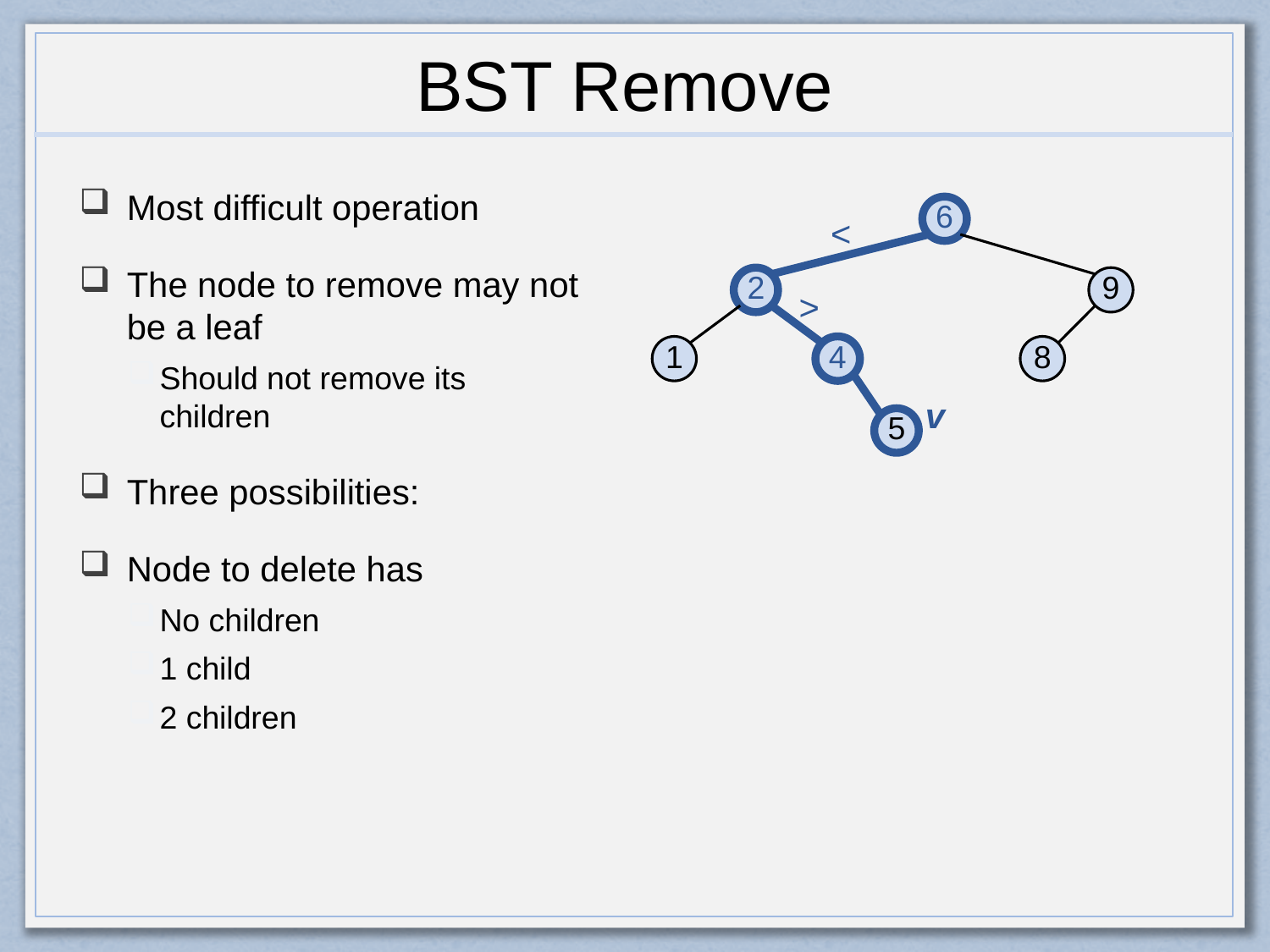

# BST Remove
Most difficult operation
The node to remove may not be a leaf
Should not remove its children
Three possibilities:
Node to delete has
No children
1 child
2 children
6
<
2
9
>
1
4
8
v
5